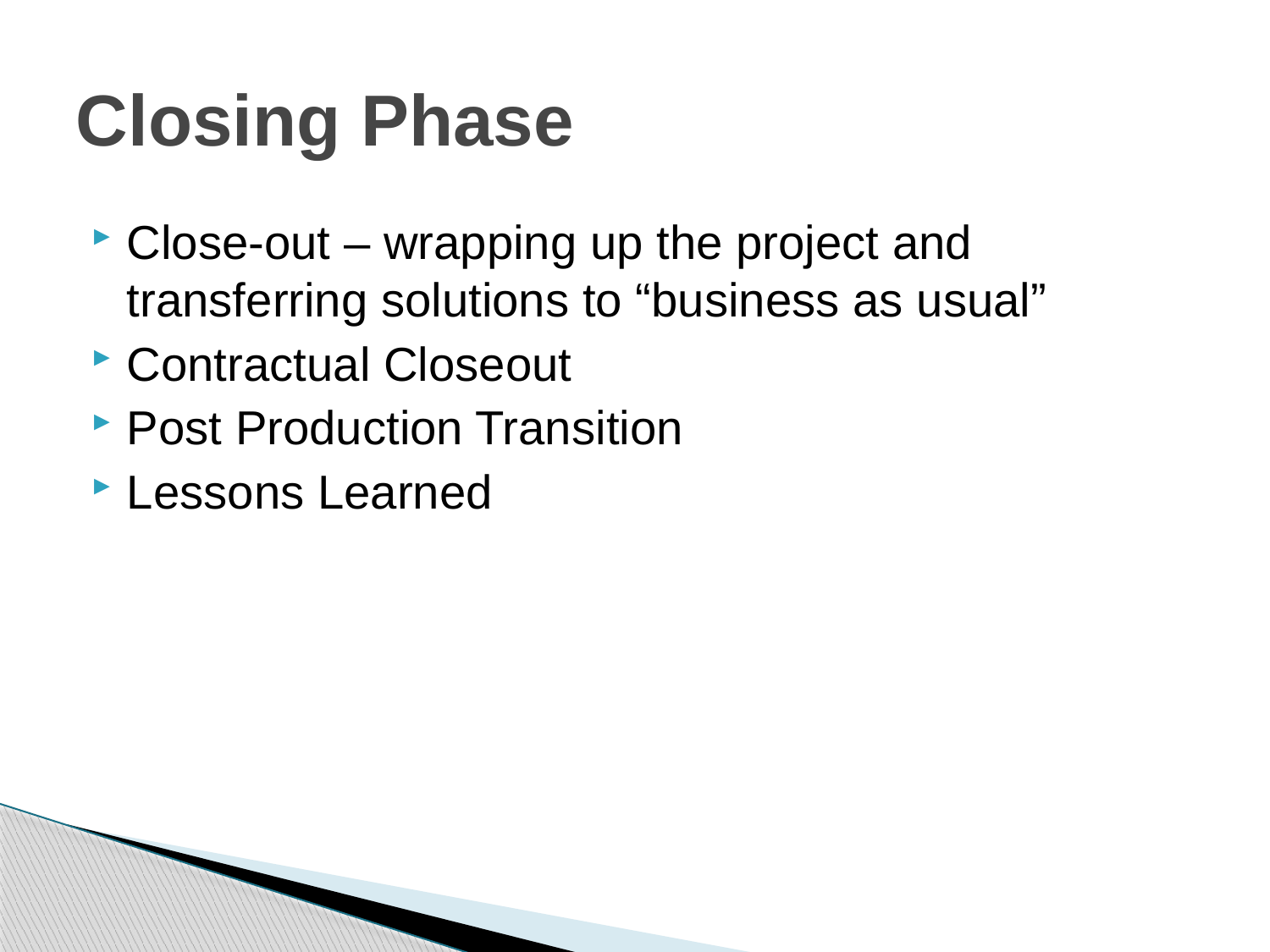

# Closing Phase
Close-out – wrapping up the project and transferring solutions to “business as usual”
Contractual Closeout
Post Production Transition
Lessons Learned